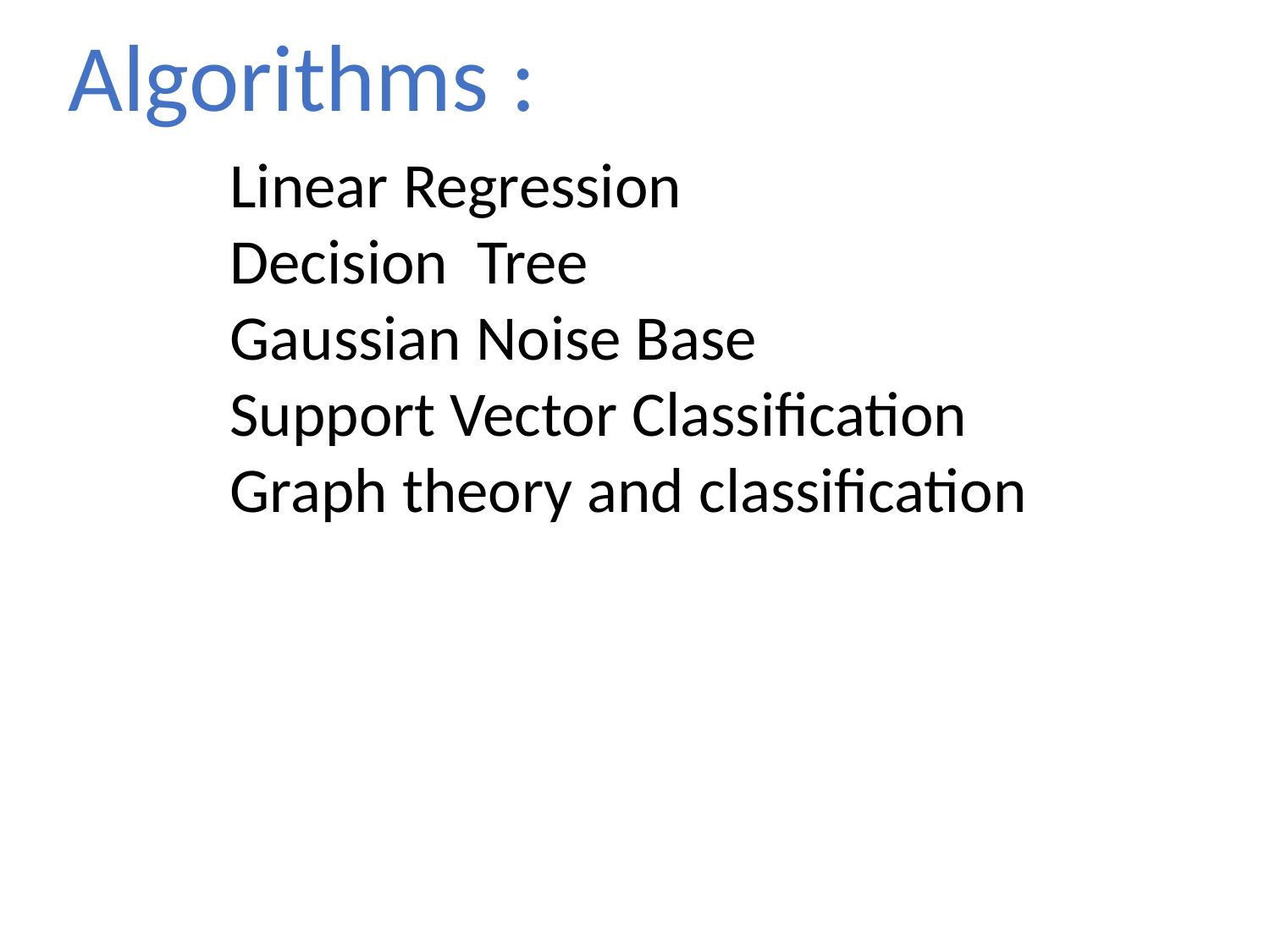

Algorithms :
Linear Regression
Decision  Tree
Gaussian Noise Base
Support Vector Classification
Graph theory and classification